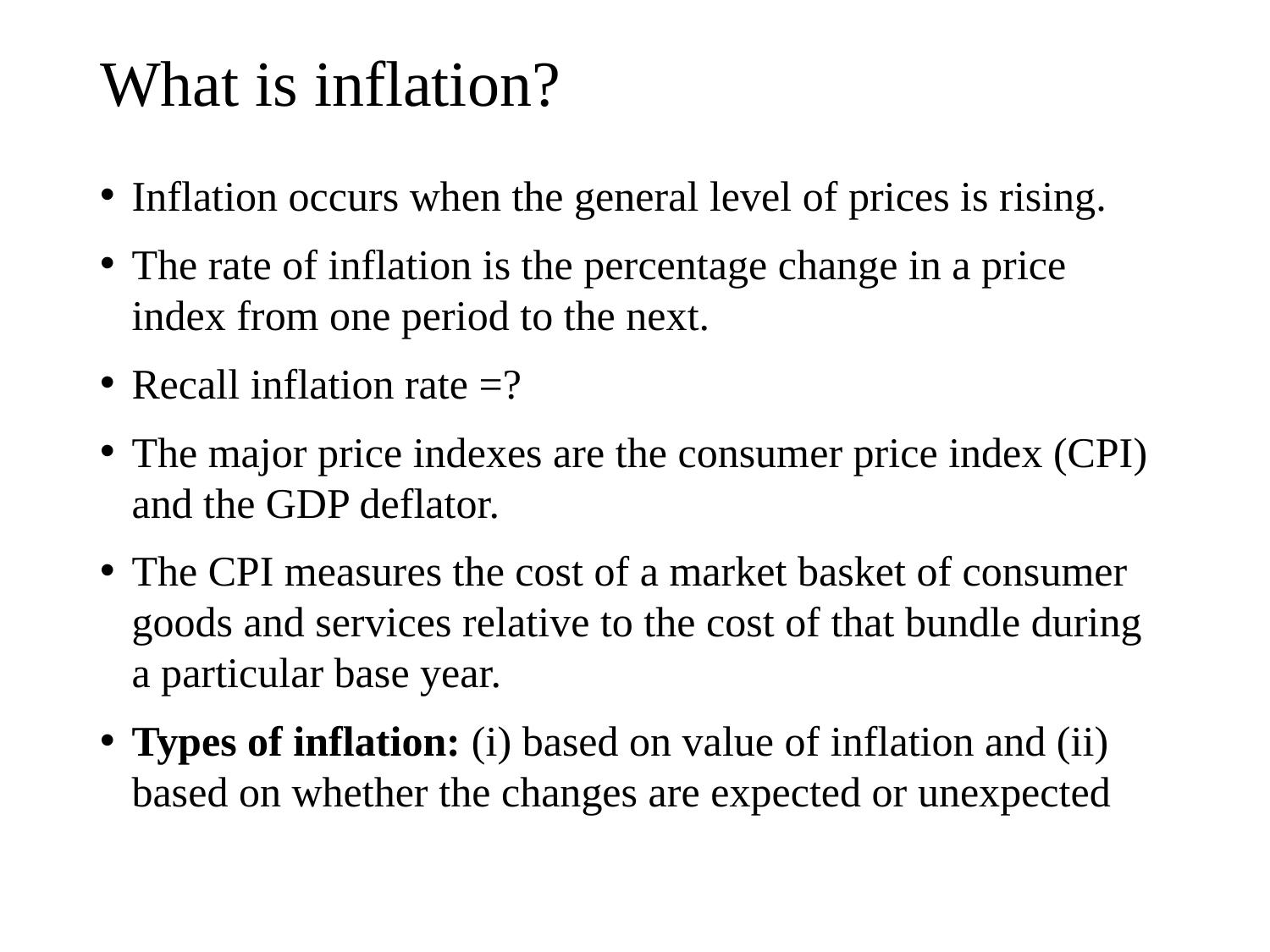

# What is inflation?
Inflation occurs when the general level of prices is rising.
The rate of inflation is the percentage change in a price index from one period to the next.
Recall inflation rate =?
The major price indexes are the consumer price index (CPI) and the GDP deflator.
The CPI measures the cost of a market basket of consumer goods and services relative to the cost of that bundle during a particular base year.
Types of inflation: (i) based on value of inflation and (ii) based on whether the changes are expected or unexpected